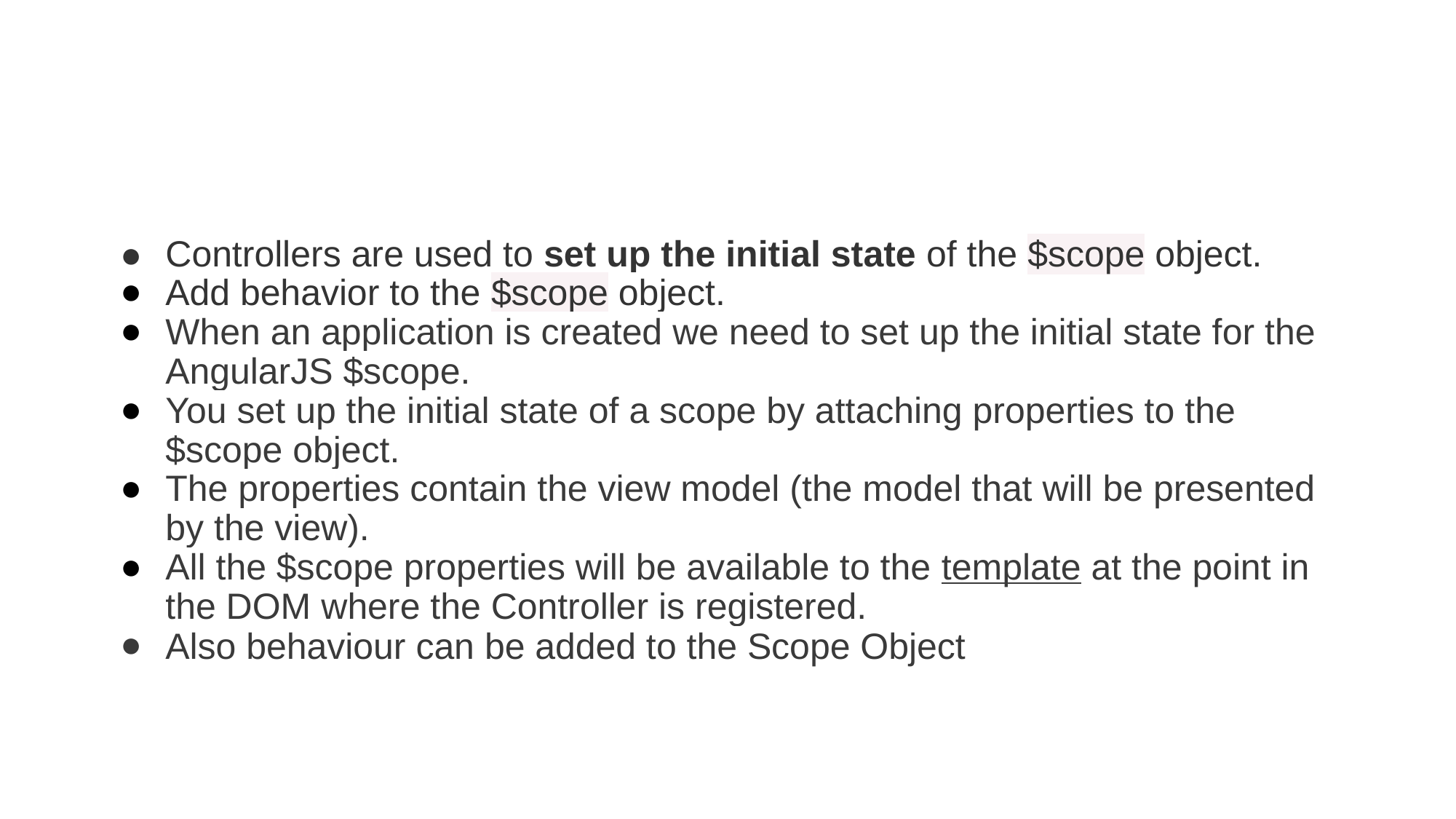

#
Controllers are used to set up the initial state of the $scope object.
Add behavior to the $scope object.
When an application is created we need to set up the initial state for the AngularJS $scope.
You set up the initial state of a scope by attaching properties to the $scope object.
The properties contain the view model (the model that will be presented by the view).
All the $scope properties will be available to the template at the point in the DOM where the Controller is registered.
Also behaviour can be added to the Scope Object